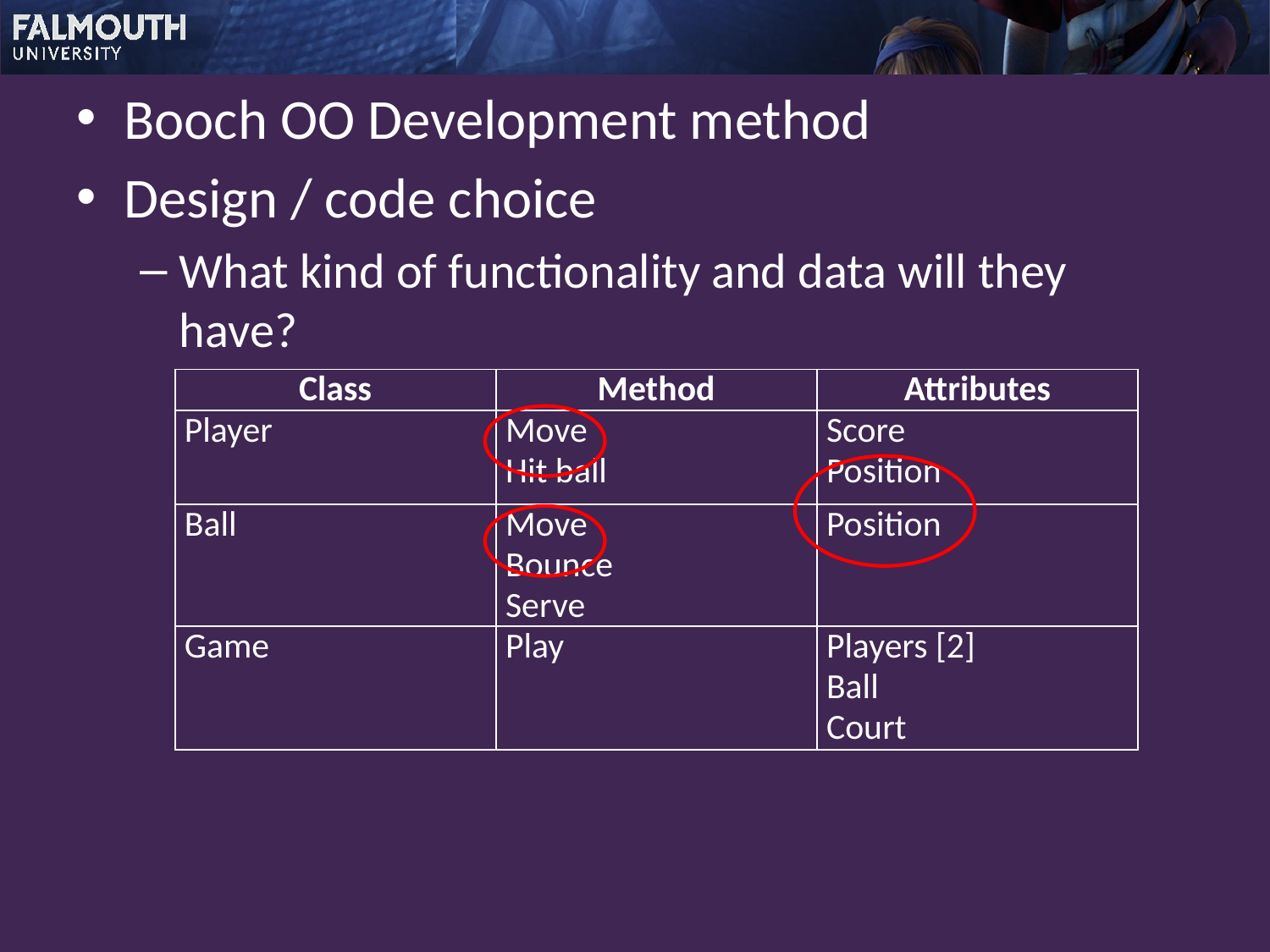

Booch OO Development method
Design / code choice
What kind of functionality and data will they have?
| Class | Method | Attributes |
| --- | --- | --- |
| Player | Move Hit ball | Score Position |
| Ball | Move Bounce Serve | Position |
| Game | Play | Players [2] Ball Court |